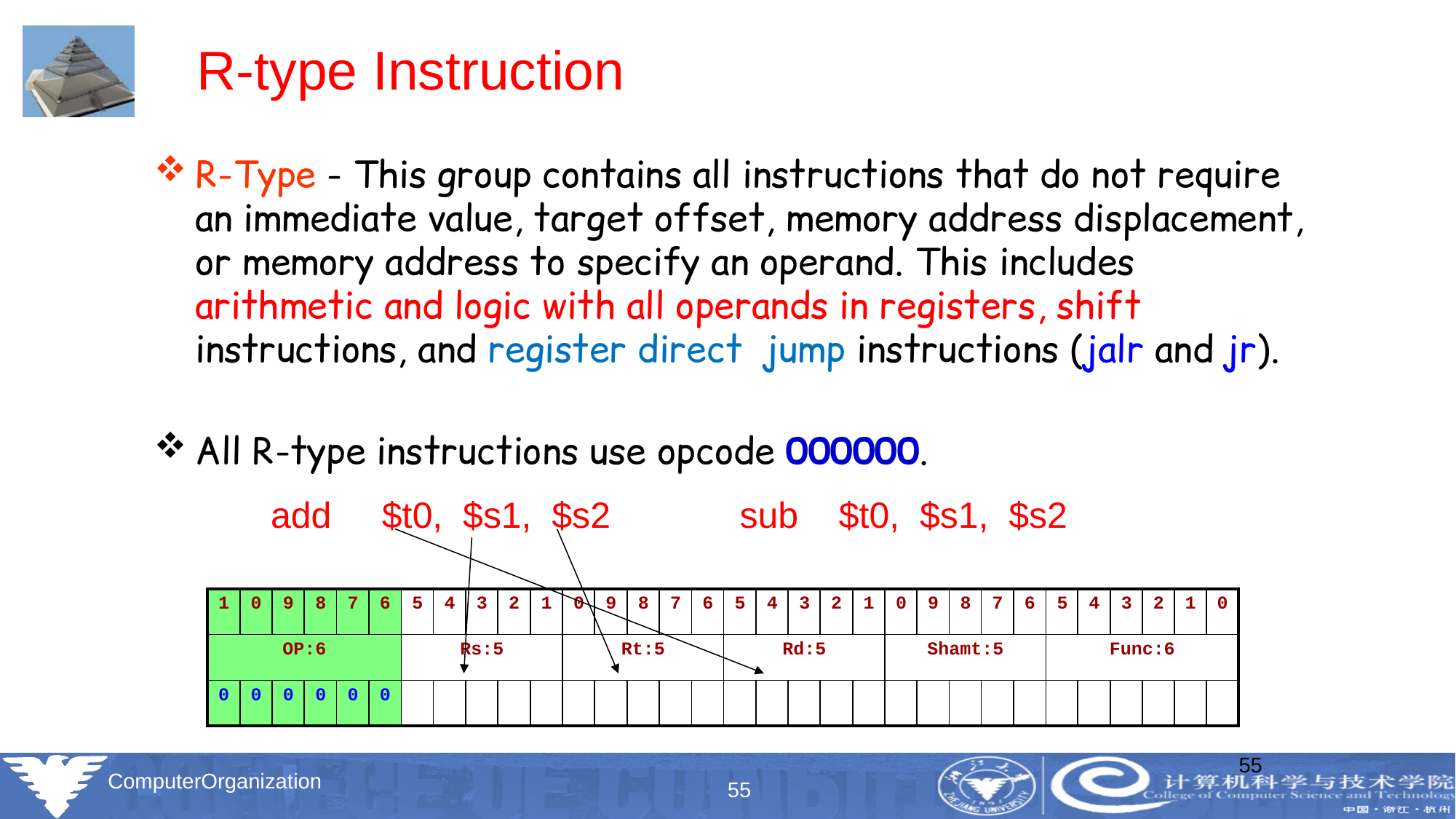

# R-type Instruction
R-Type - This group contains all instructions that do not require an immediate value, target offset, memory address displacement, or memory address to specify an operand. This includes arithmetic and logic with all operands in registers, shift instructions, and register direct  jump instructions (jalr and jr).

All R-type instructions use opcode 000000.

add     $t0,  $s1,  $s2
sub    $t0,  $s1,  $s2

| 1 | 0 | 9 | 8 | 7 | 6 | 5 | 4 | 3 | 2 | 1 | 0 | 9 | 8 | 7 | 6 | 5 | 4 | 3 | 2 | 1 | 0 | 9 | 8 | 7 | 6 | 5 | 4 | 3 | 2 | 1 | 0 |
| --- | --- | --- | --- | --- | --- | --- | --- | --- | --- | --- | --- | --- | --- | --- | --- | --- | --- | --- | --- | --- | --- | --- | --- | --- | --- | --- | --- | --- | --- | --- | --- |
| OP:6 |  |  |  |  |  | Rs:5 |  |  |  |  | Rt:5 |  |  |  |  | Rd:5 |  |  |  |  | Shamt:5 |  |  |  |  | Func:6 |  |  |  |  |  |
| 0 | 0 | 0 | 0 | 0 | 0 |  |  |  |  |  |  |  |  |  |  |  |  |  |  |  |  |  |  |  |  |  |  |  |  |  |  |
55